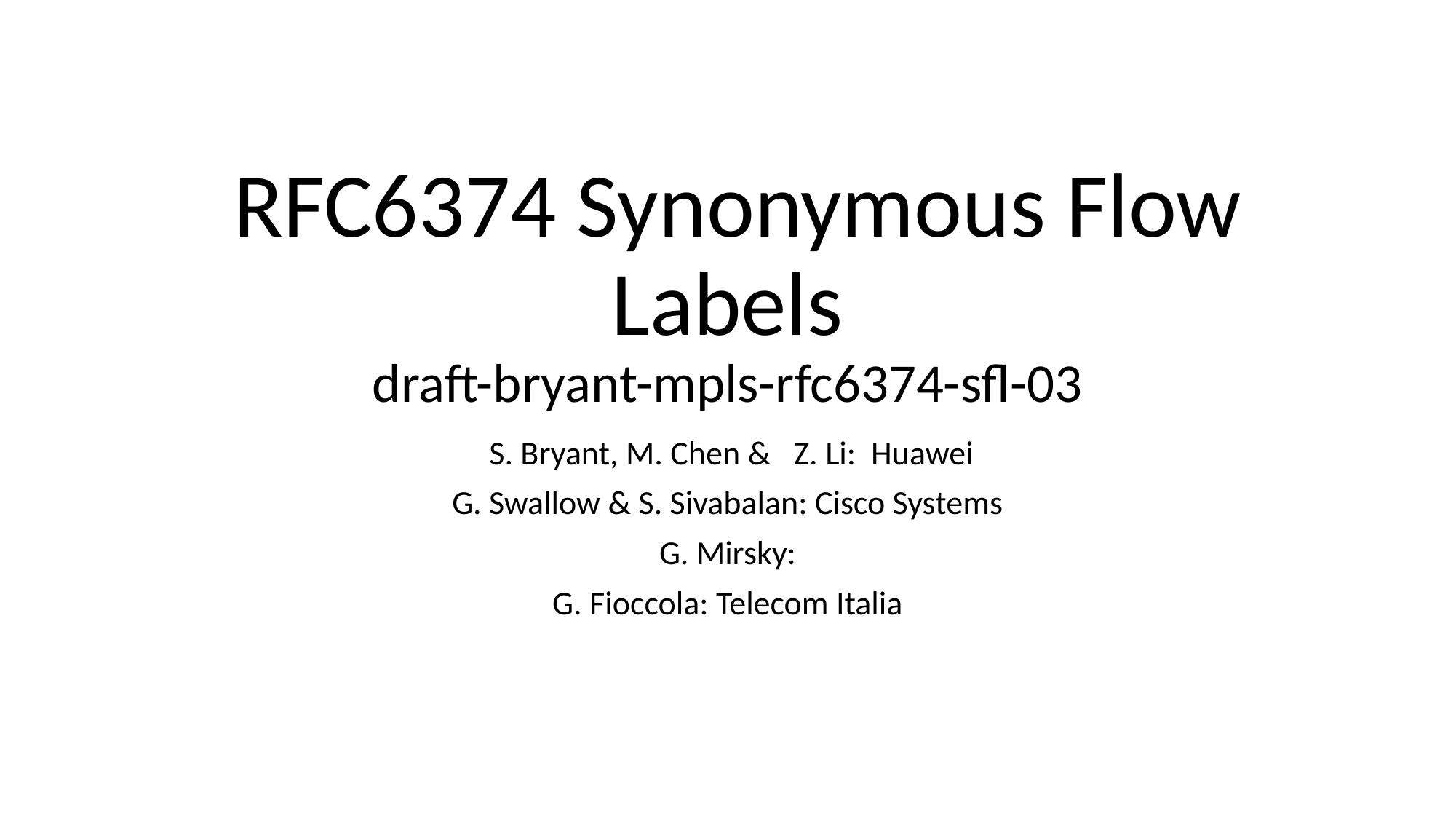

# RFC6374 Synonymous Flow Labels draft-bryant-mpls-rfc6374-sfl-03
 S. Bryant, M. Chen &   Z. Li:  Huawei
G. Swallow & S. Sivabalan: Cisco Systems
G. Mirsky:
G. Fioccola: Telecom Italia